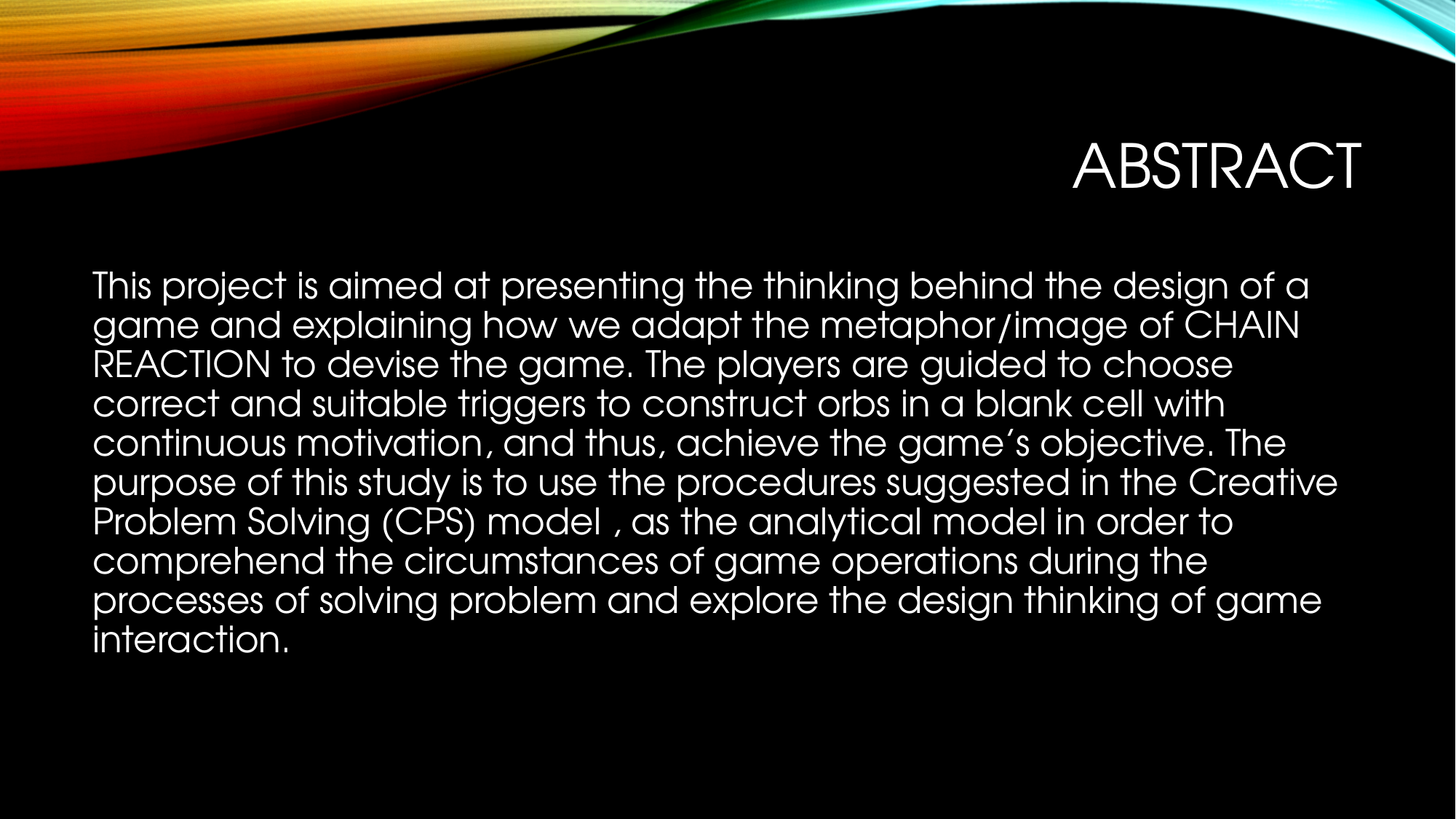

# Abstract
This project is aimed at presenting the thinking behind the design of a game and explaining how we adapt the metaphor/image of CHAIN REACTION to devise the game. The players are guided to choose correct and suitable triggers to construct orbs in a blank cell with continuous motivation, and thus, achieve the game’s objective. The purpose of this study is to use the procedures suggested in the Creative Problem Solving (CPS) model , as the analytical model in order to comprehend the circumstances of game operations during the processes of solving problem and explore the design thinking of game interaction.